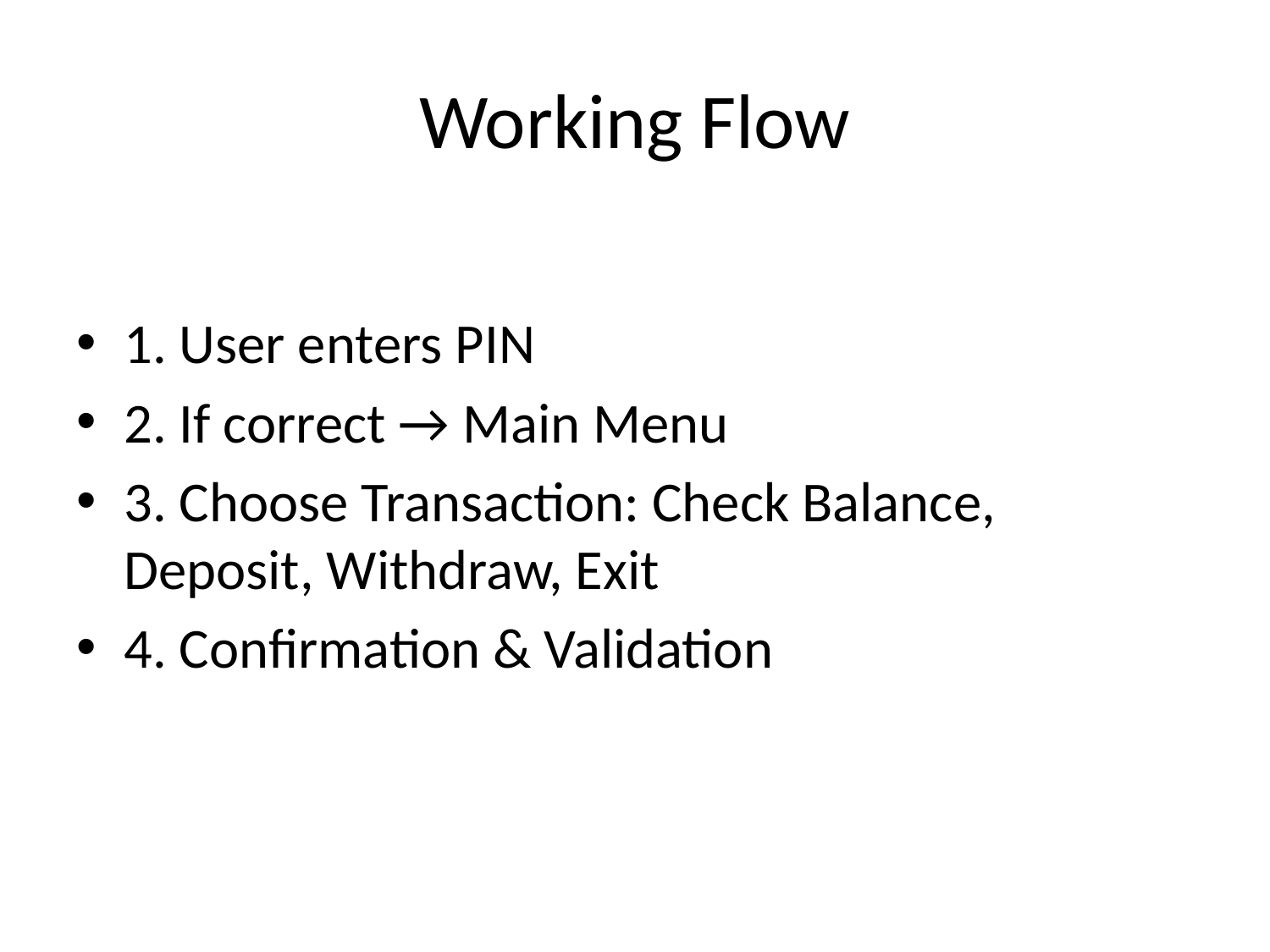

# Working Flow

1. User enters PIN
2. If correct → Main Menu
3. Choose Transaction: Check Balance, Deposit, Withdraw, Exit
4. Confirmation & Validation